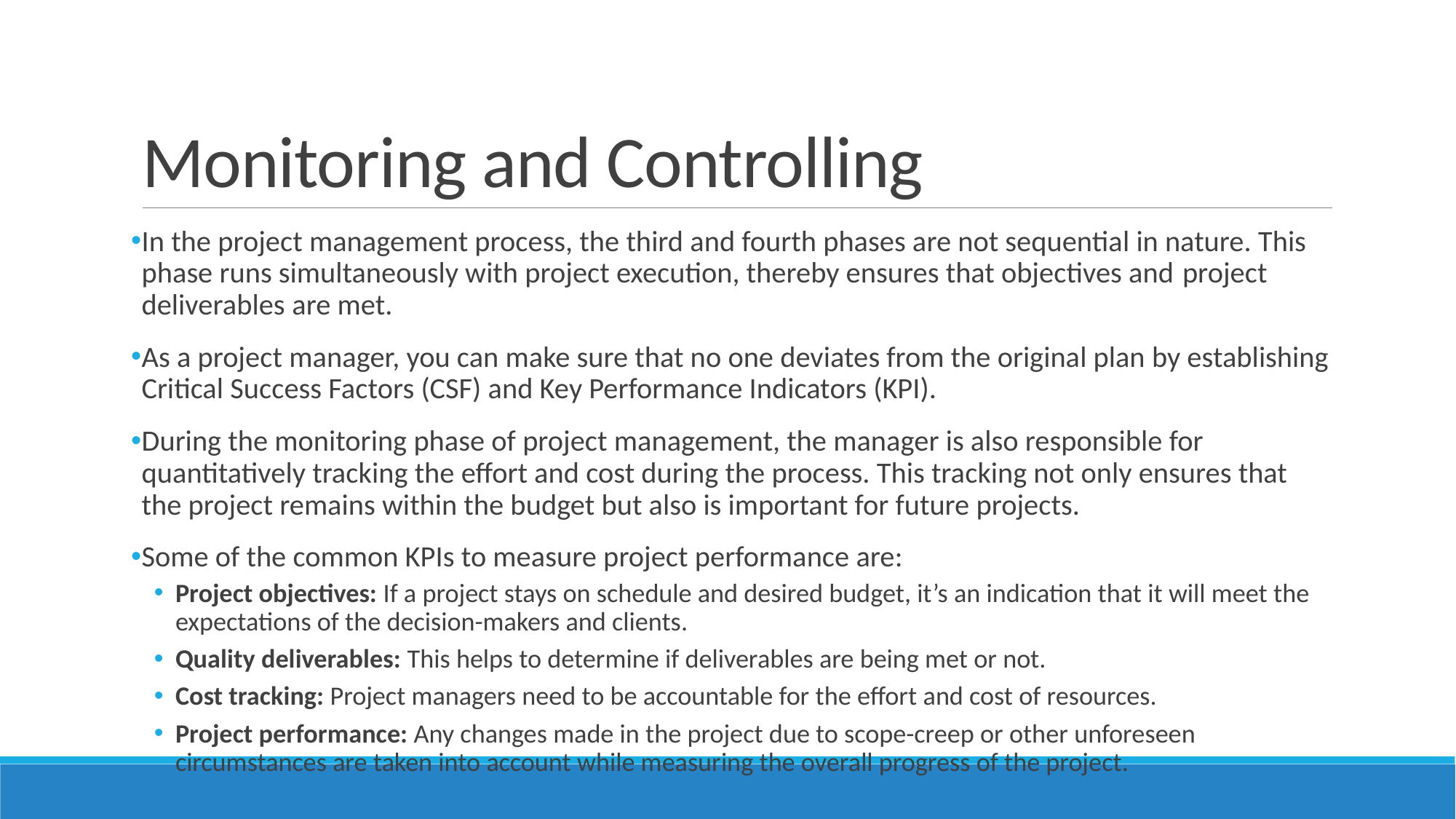

# Monitoring and Controlling
In the project management process, the third and fourth phases are not sequential in nature. This phase runs simultaneously with project execution, thereby ensures that objectives and project deliverables are met.
As a project manager, you can make sure that no one deviates from the original plan by establishing Critical Success Factors (CSF) and Key Performance Indicators (KPI).
During the monitoring phase of project management, the manager is also responsible for quantitatively tracking the effort and cost during the process. This tracking not only ensures that the project remains within the budget but also is important for future projects.
Some of the common KPIs to measure project performance are:
Project objectives: If a project stays on schedule and desired budget, it’s an indication that it will meet the expectations of the decision-makers and clients.
Quality deliverables: This helps to determine if deliverables are being met or not.
Cost tracking: Project managers need to be accountable for the effort and cost of resources.
Project performance: Any changes made in the project due to scope-creep or other unforeseen circumstances are taken into account while measuring the overall progress of the project.